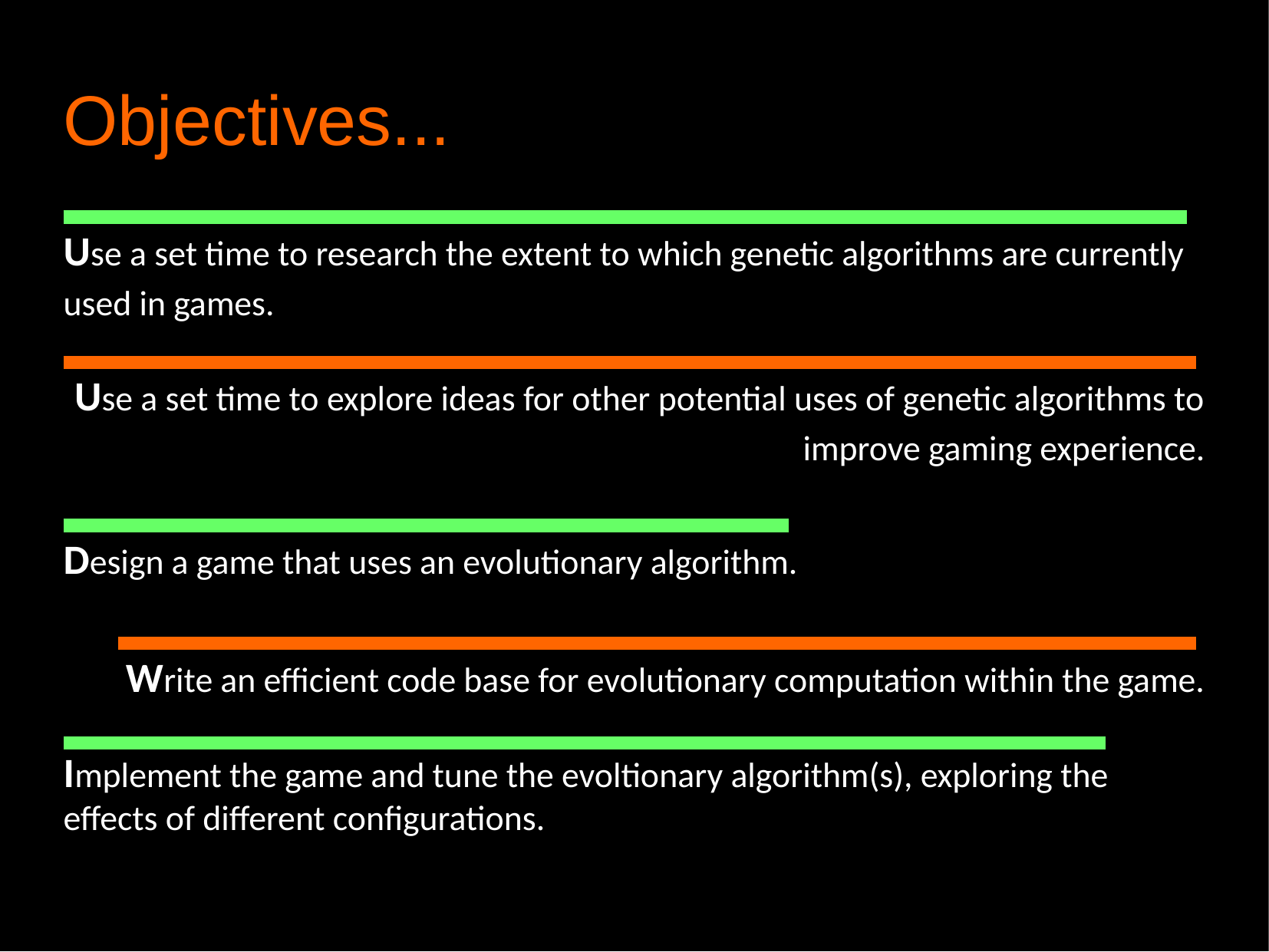

# Objectives...
Use a set time to research the extent to which genetic algorithms are currently used in games.
Use a set time to explore ideas for other potential uses of genetic algorithms to improve gaming experience.
Design a game that uses an evolutionary algorithm.
Write an efficient code base for evolutionary computation within the game.
Implement the game and tune the evoltionary algorithm(s), exploring the effects of different configurations.